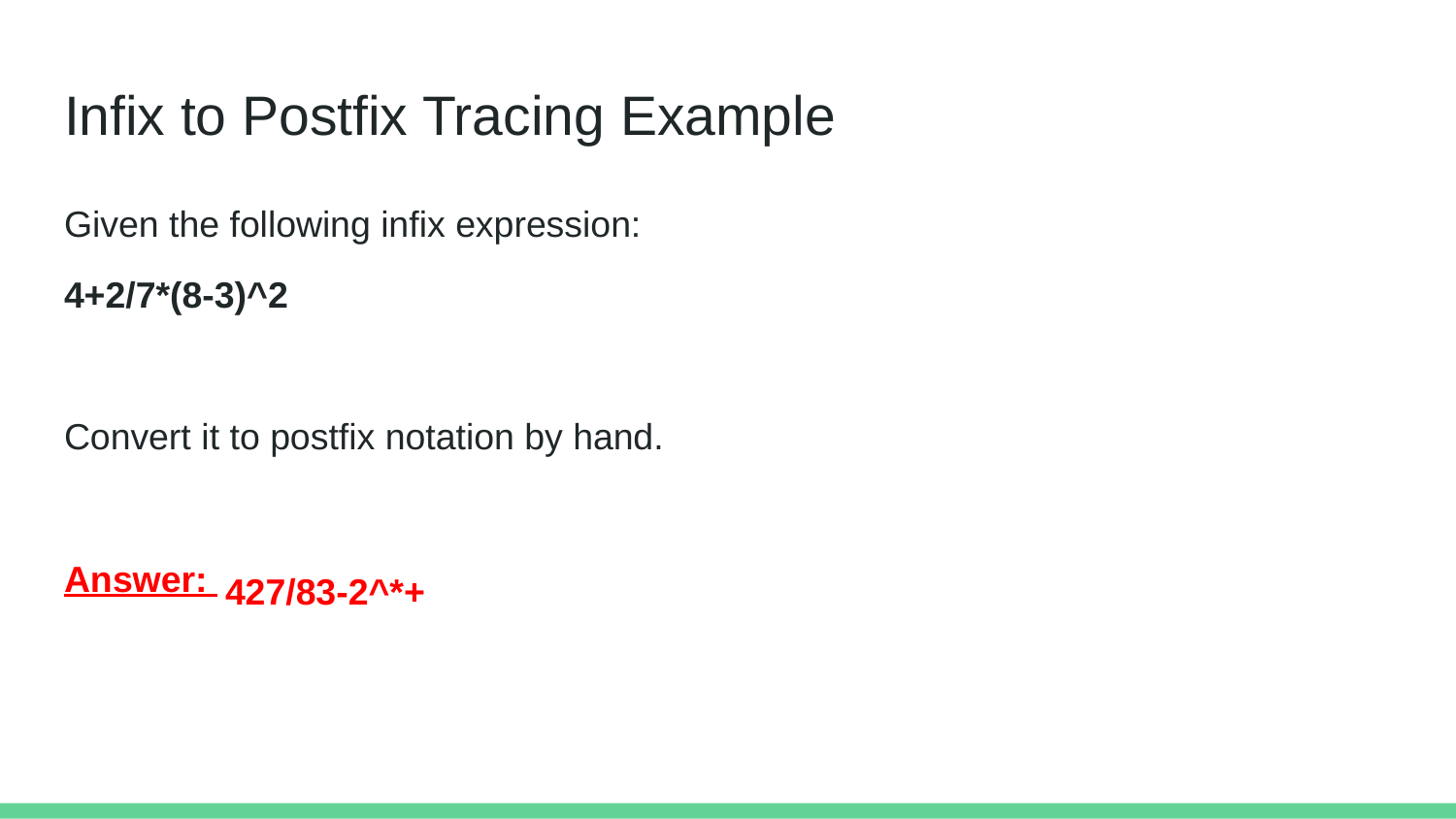

# Infix to Postfix Tracing Example
Given the following infix expression:
4+2/7*(8-3)^2

Convert it to postfix notation by hand.

Answer:
427/83-2^*+